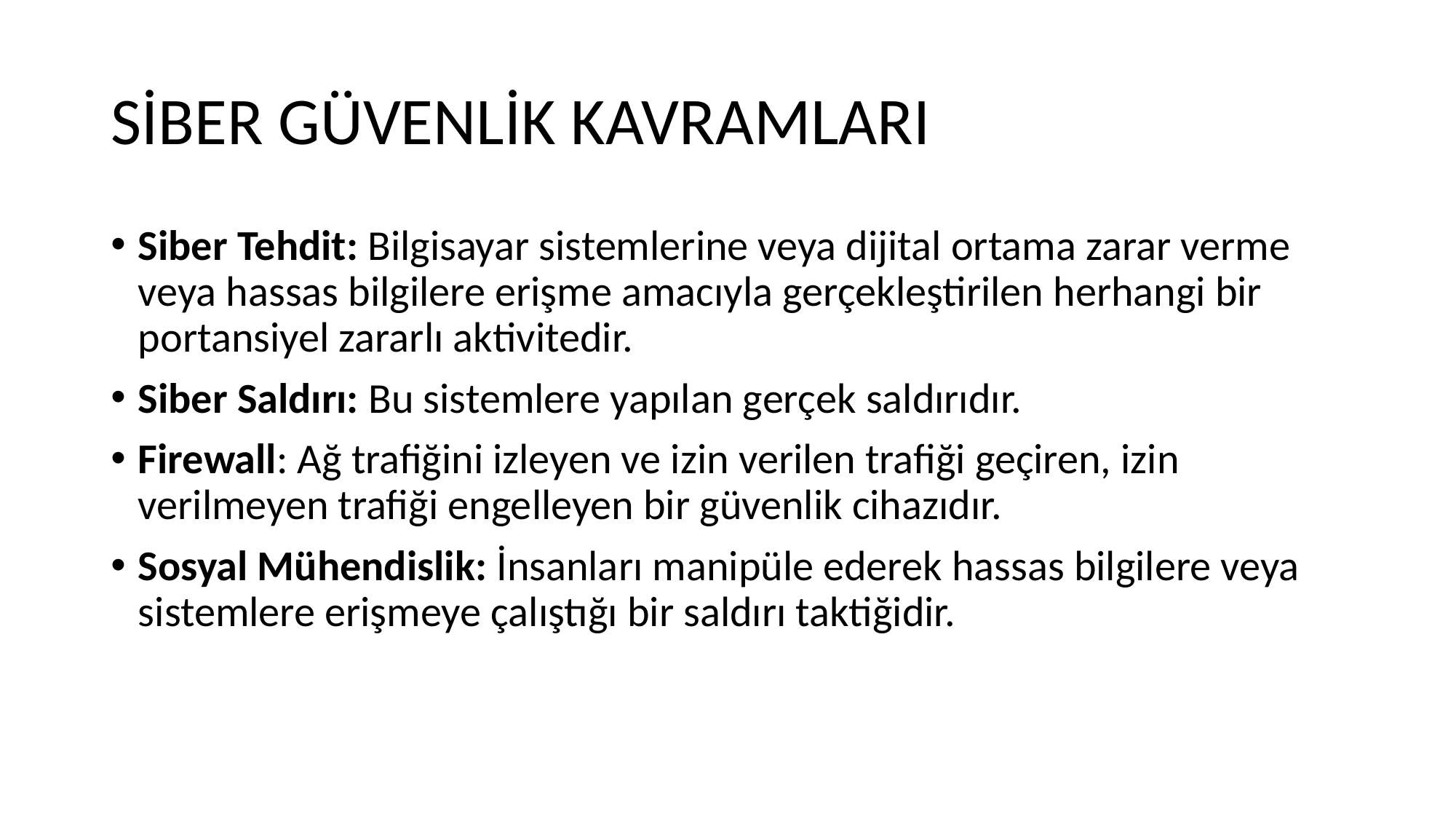

# SİBER GÜVENLİK KAVRAMLARI
Siber Tehdit: Bilgisayar sistemlerine veya dijital ortama zarar verme veya hassas bilgilere erişme amacıyla gerçekleştirilen herhangi bir portansiyel zararlı aktivitedir.
Siber Saldırı: Bu sistemlere yapılan gerçek saldırıdır.
Firewall: Ağ trafiğini izleyen ve izin verilen trafiği geçiren, izin verilmeyen trafiği engelleyen bir güvenlik cihazıdır.
Sosyal Mühendislik: İnsanları manipüle ederek hassas bilgilere veya sistemlere erişmeye çalıştığı bir saldırı taktiğidir.